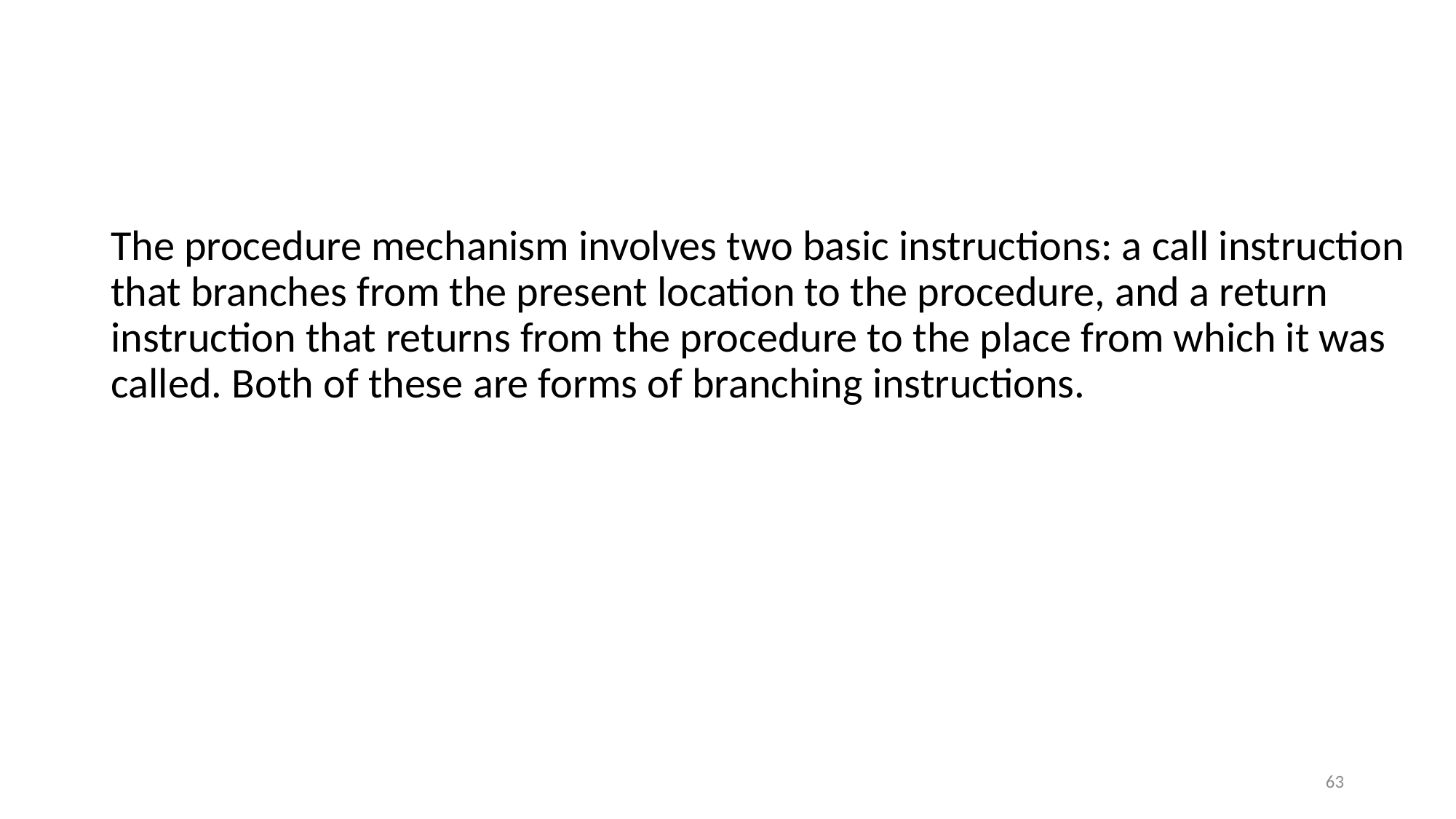

#
The procedure mechanism involves two basic instructions: a call instruction that branches from the present location to the procedure, and a return instruction that returns from the procedure to the place from which it was called. Both of these are forms of branching instructions.
63